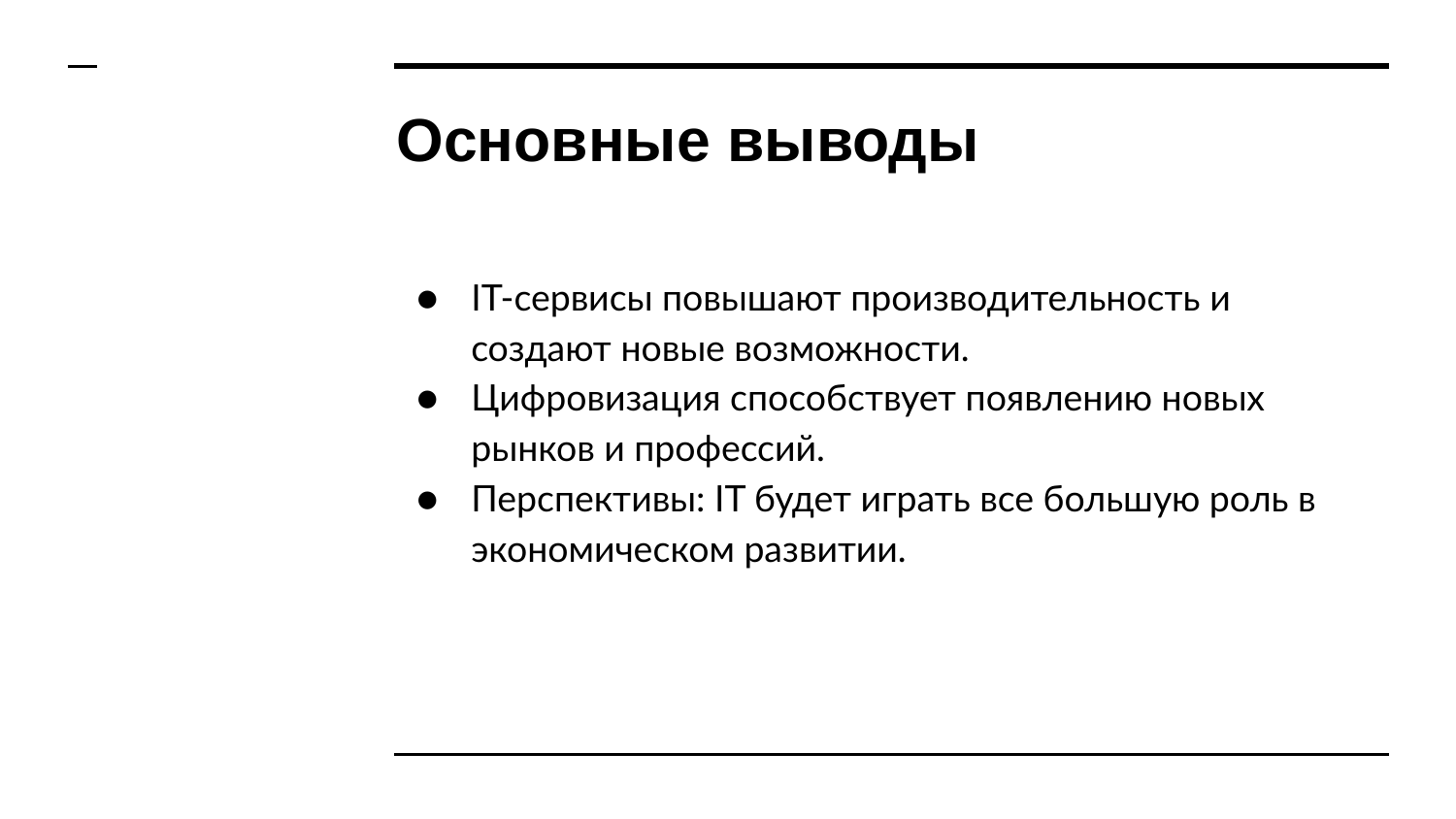

# Основные выводы
IT-сервисы повышают производительность и создают новые возможности.
Цифровизация способствует появлению новых рынков и профессий.
Перспективы: IT будет играть все большую роль в экономическом развитии.